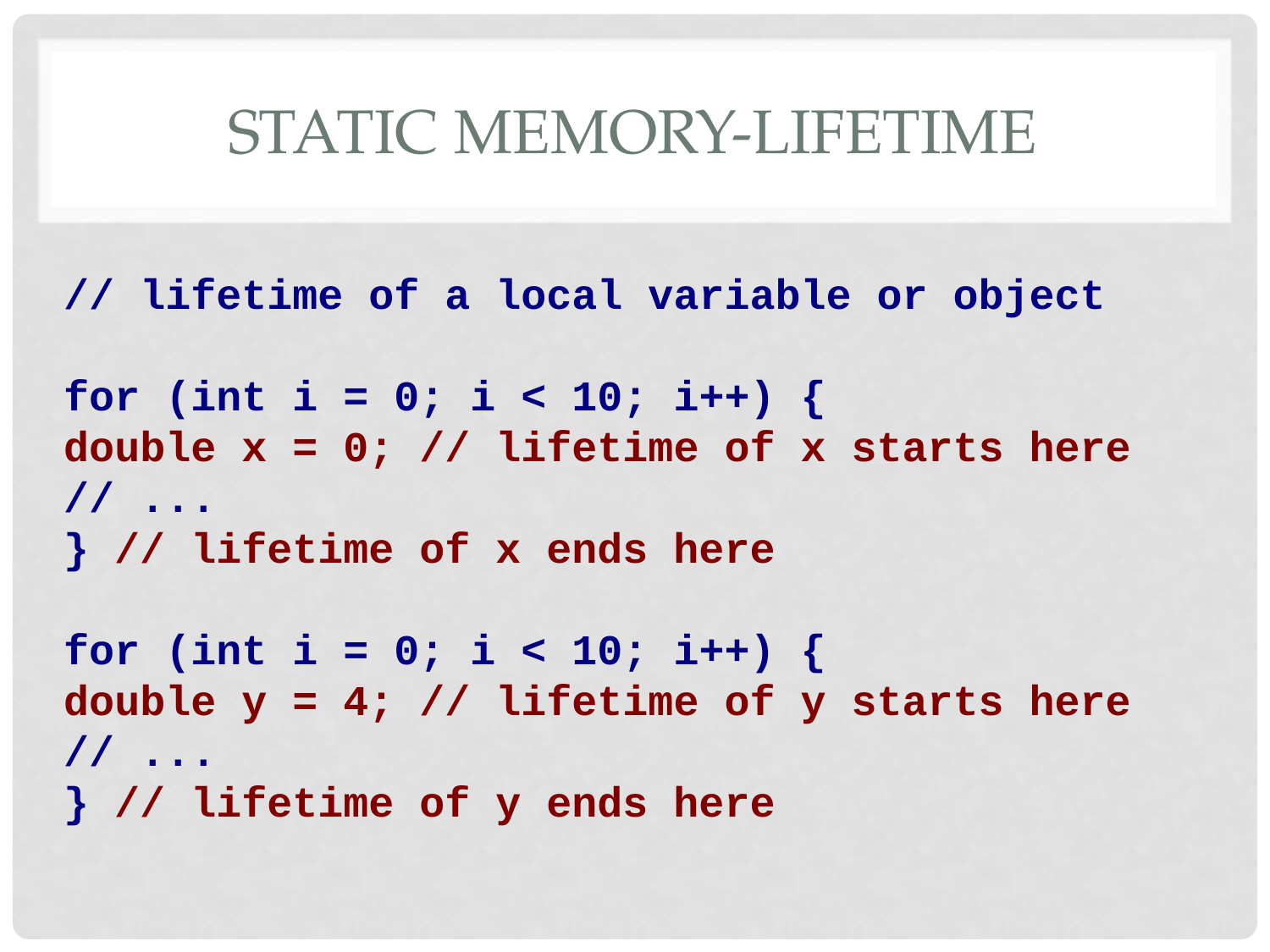

# Static memory-lifetime
// lifetime of a local variable or object

for (int i = 0; i < 10; i++) {
double x = 0; // lifetime of x starts here
// ...
} // lifetime of x ends here

for (int i = 0; i < 10; i++) {
double y = 4; // lifetime of y starts here
// ...
} // lifetime of y ends here